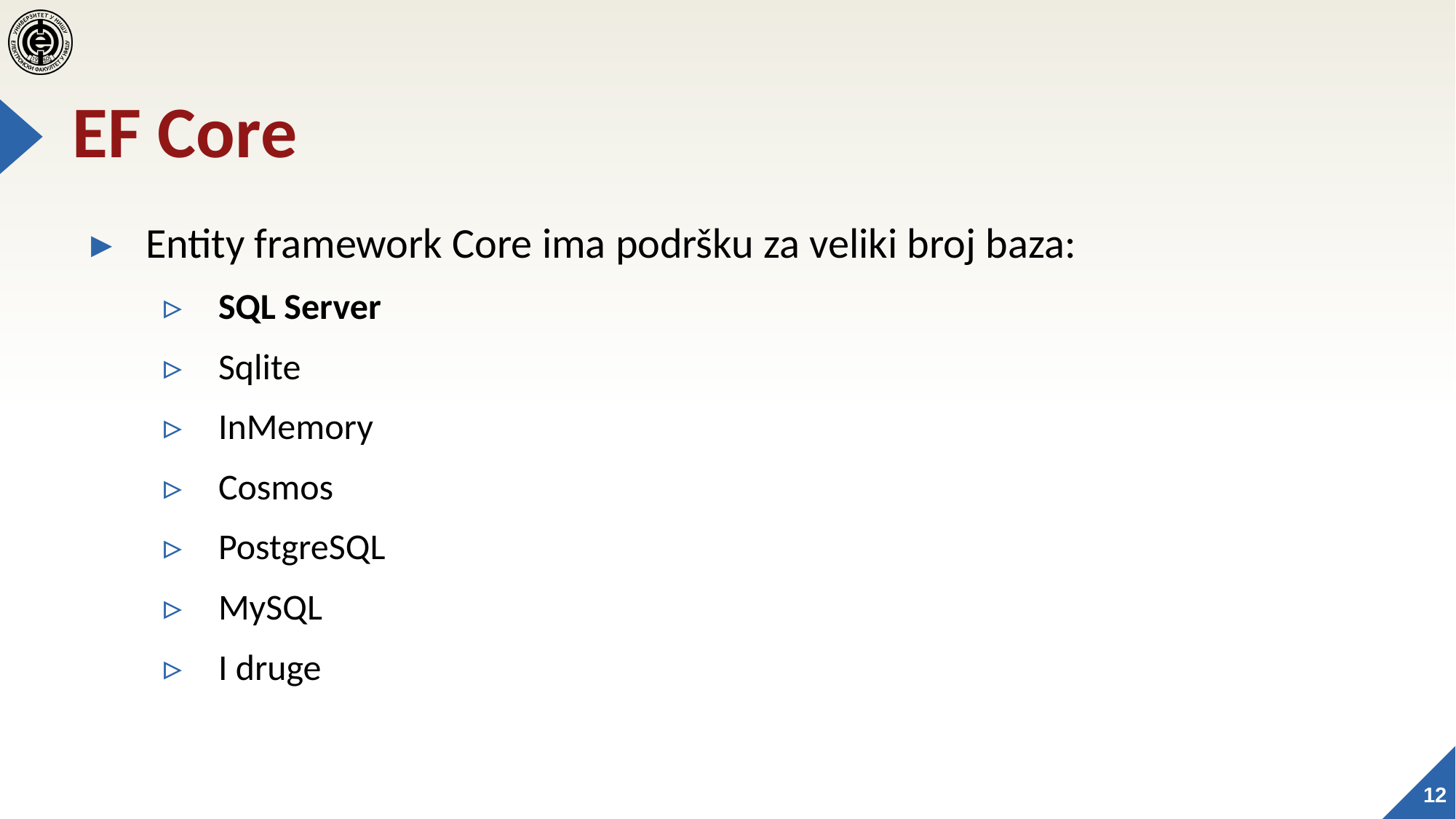

# EF Core
Entity framework Core ima podršku za veliki broj baza:
SQL Server
Sqlite
InMemory
Cosmos
PostgreSQL
MySQL
I druge
12